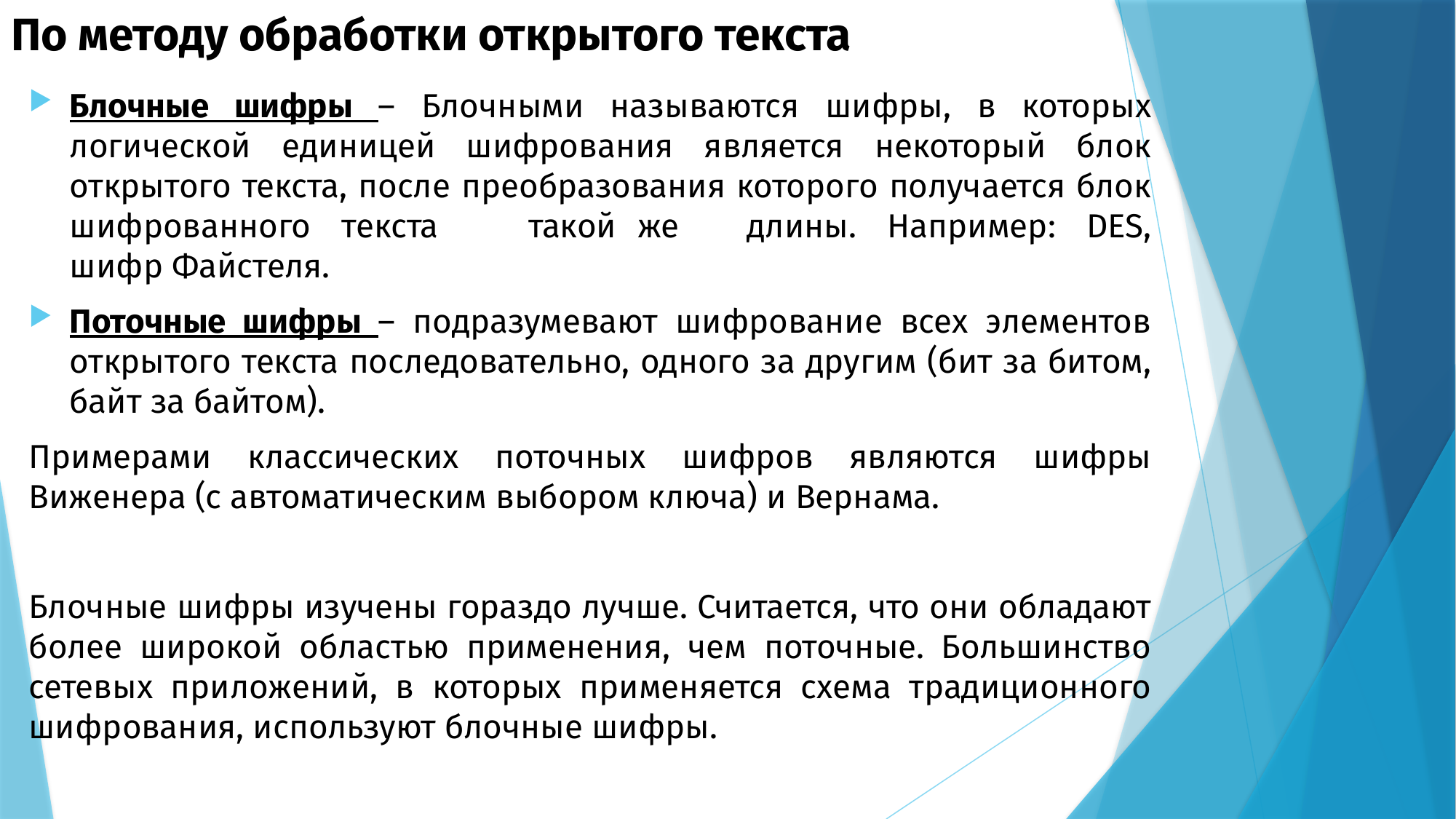

# По методу обработки открытого текста
Блочные шифры – Блочными называются шифры, в которых логической единицей шифрования является некоторый блок открытого текста, после преобразования которого получается блок шифрованного текста	такой	же	длины. Например: DES, шифр Файстеля.
Поточные шифры – подразумевают шифрование всех элементов открытого текста последовательно, одного за другим (бит за битом, байт за байтом).
Примерами классических поточных шифров являются шифры Виженера (с автоматическим выбором ключа) и Вернама.

Блочные шифры изучены гораздо лучше. Считается, что они обладают более широкой областью применения, чем поточные. Большинство сетевых приложений, в которых применяется схема традиционного шифрования, используют блочные шифры.